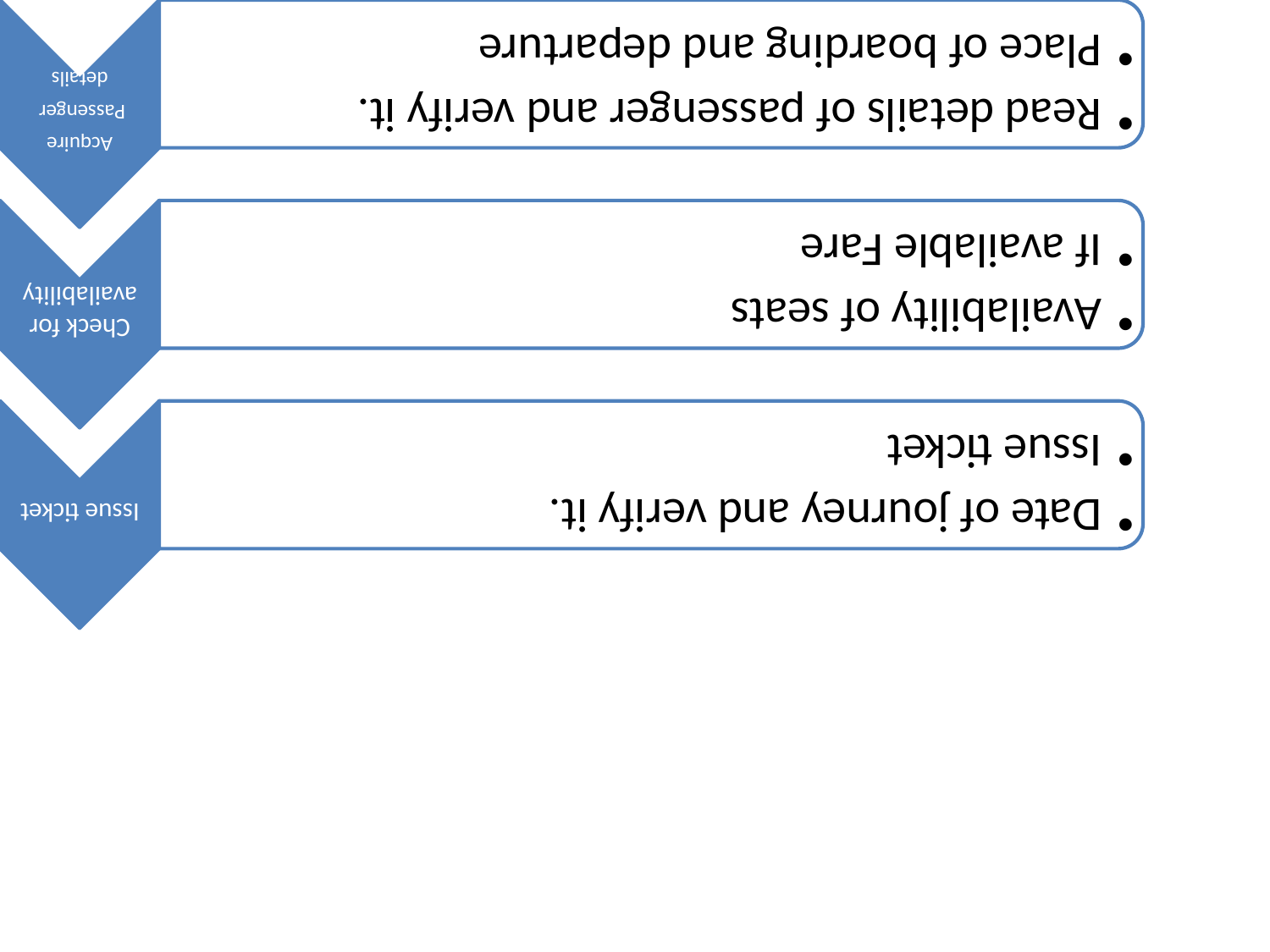

# Reservation
Acquire
Passenger
details
Read details of passenger and verify it.
Place of boarding and departure
Check for availability
Availability of seats
If available Fare
Issue ticket
Date of journey and verify it.
Issue ticket